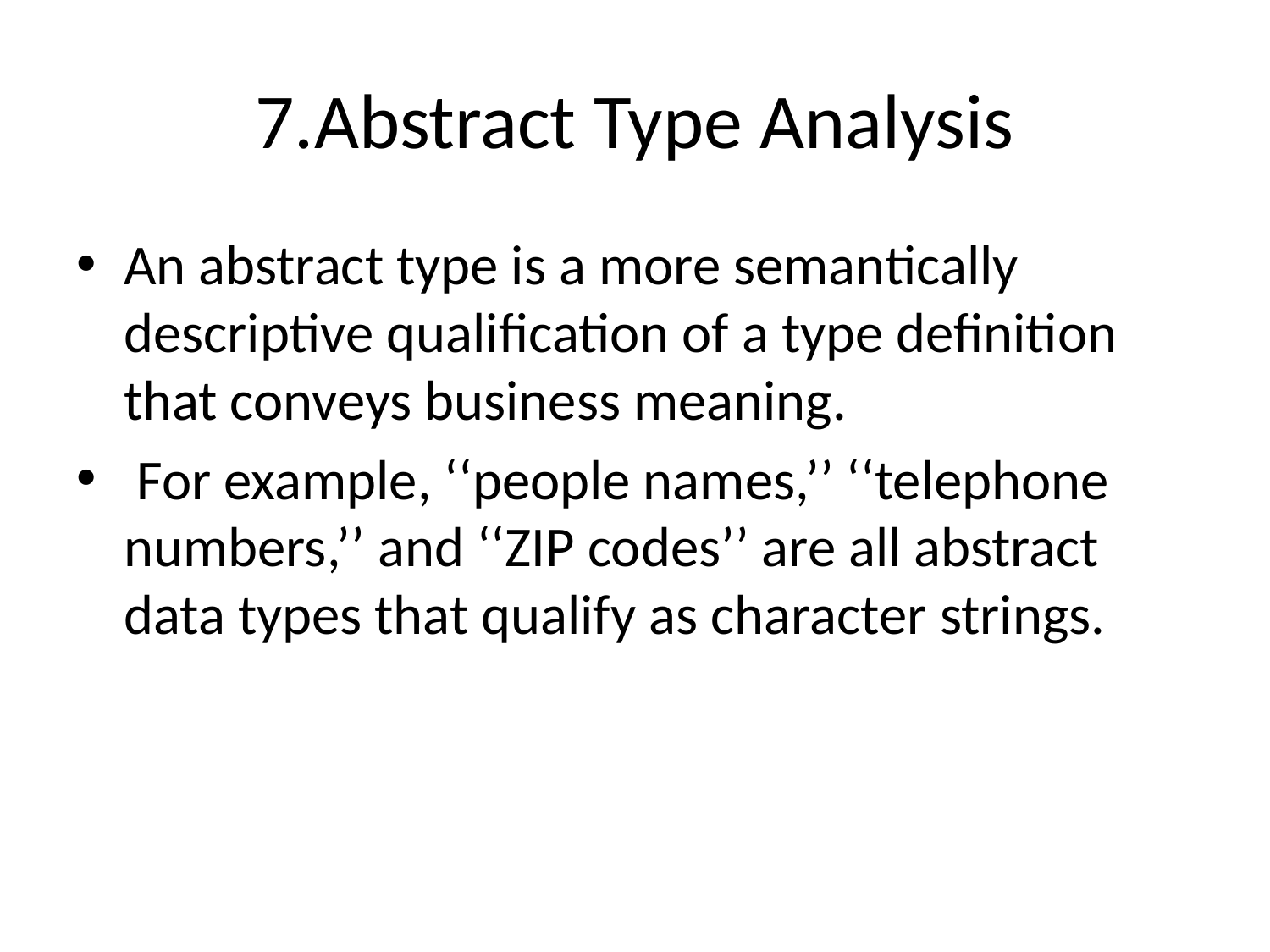

# 7.Abstract Type Analysis
An abstract type is a more semantically descriptive qualification of a type definition that conveys business meaning.
 For example, ‘‘people names,’’ ‘‘telephone numbers,’’ and ‘‘ZIP codes’’ are all abstract data types that qualify as character strings.